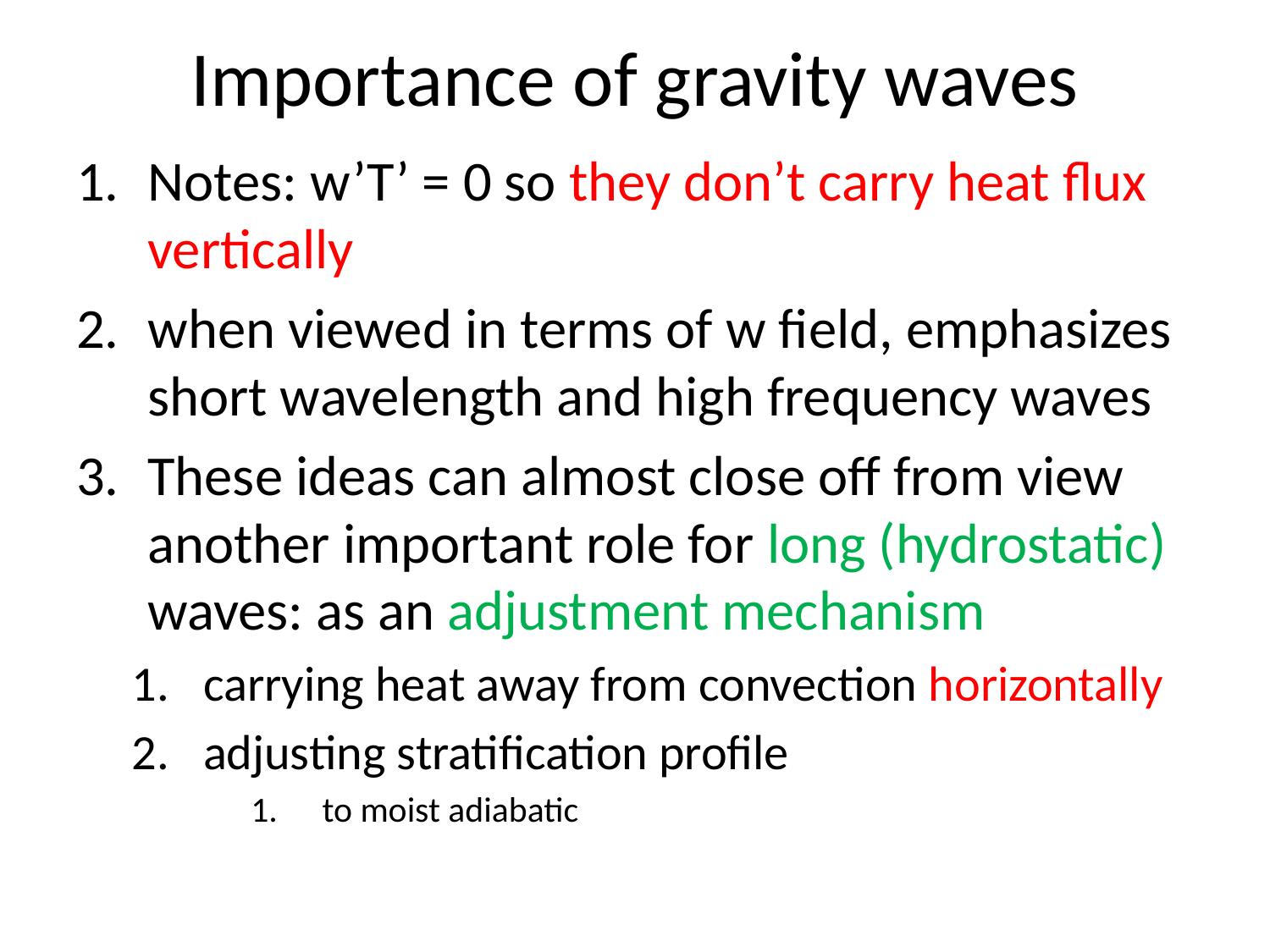

# Importance of gravity waves
Notes: w’T’ = 0 so they don’t carry heat flux vertically
when viewed in terms of w field, emphasizes short wavelength and high frequency waves
These ideas can almost close off from view another important role for long (hydrostatic) waves: as an adjustment mechanism
carrying heat away from convection horizontally
adjusting stratification profile
to moist adiabatic